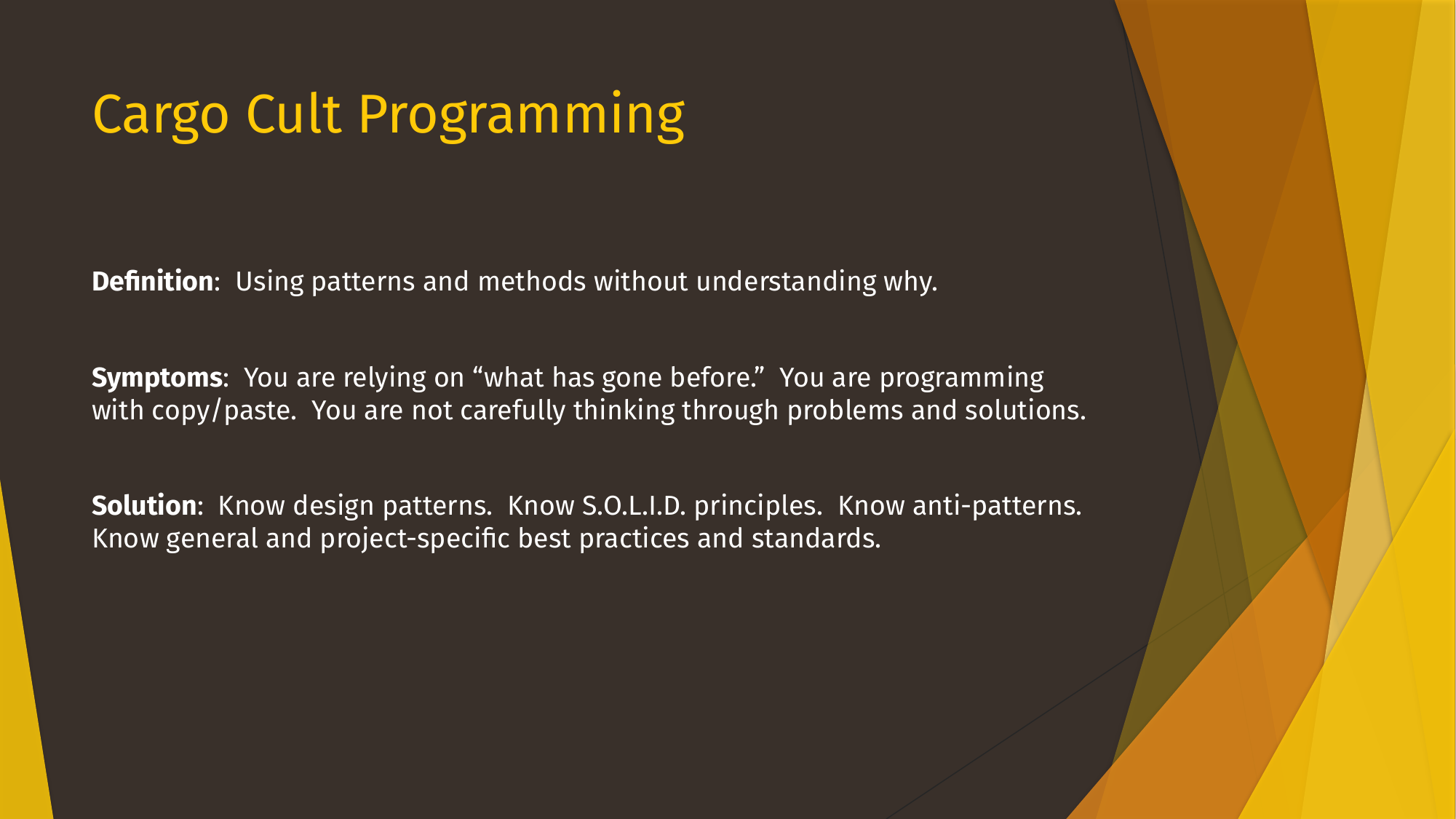

# Cargo Cult Programming
Definition:  Using patterns and methods without understanding why.

Symptoms:  You are relying on “what has gone before.”  You are programming with copy/paste.  You are not carefully thinking through problems and solutions.

Solution:  Know design patterns.  Know S.O.L.I.D. principles.  Know anti-patterns.  Know general and project-specific best practices and standards.